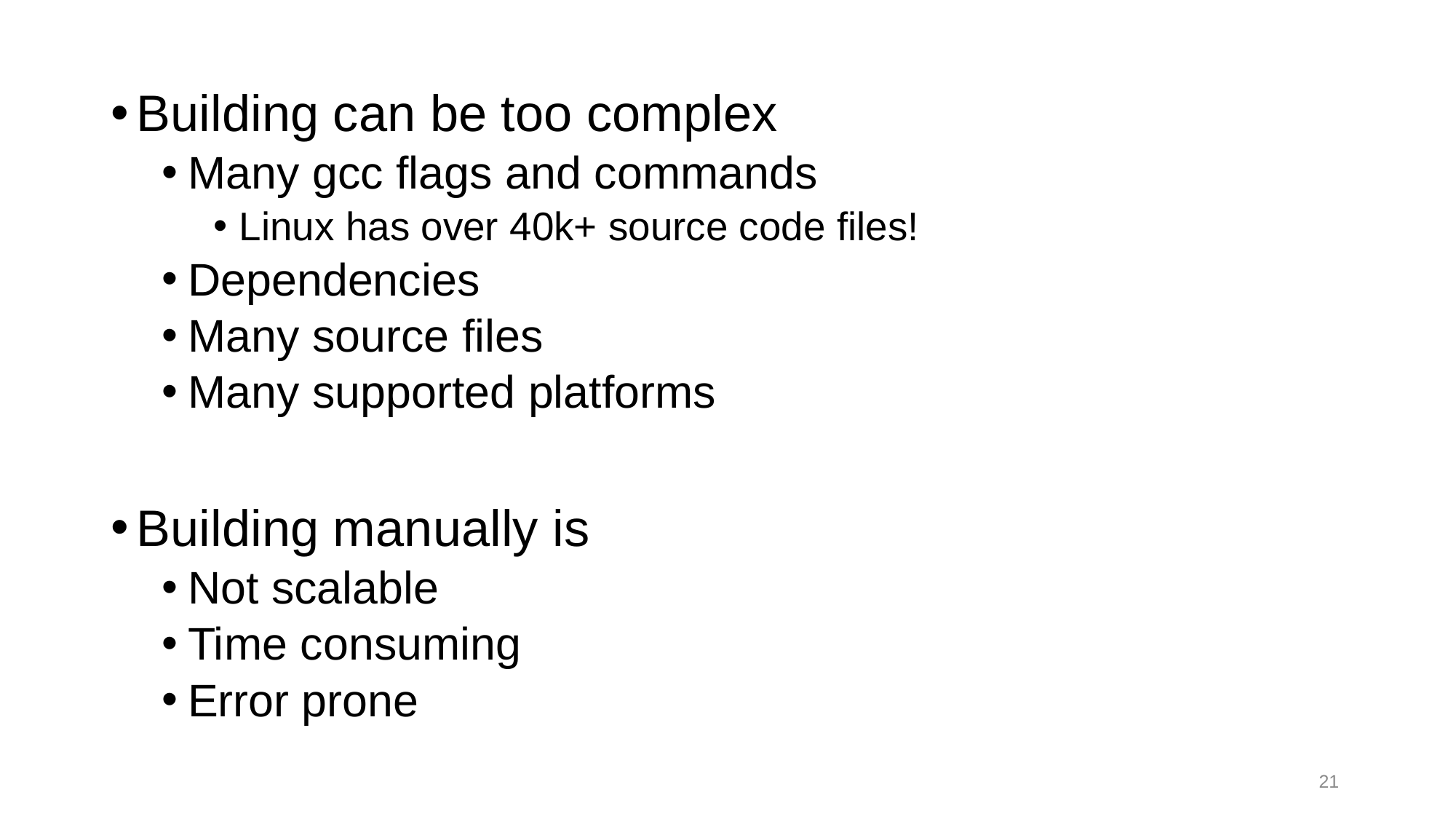

Building can be too complex
Many gcc flags and commands
Linux has over 40k+ source code files!
Dependencies
Many source files
Many supported platforms

Building manually is
Not scalable
Time consuming
Error prone

21